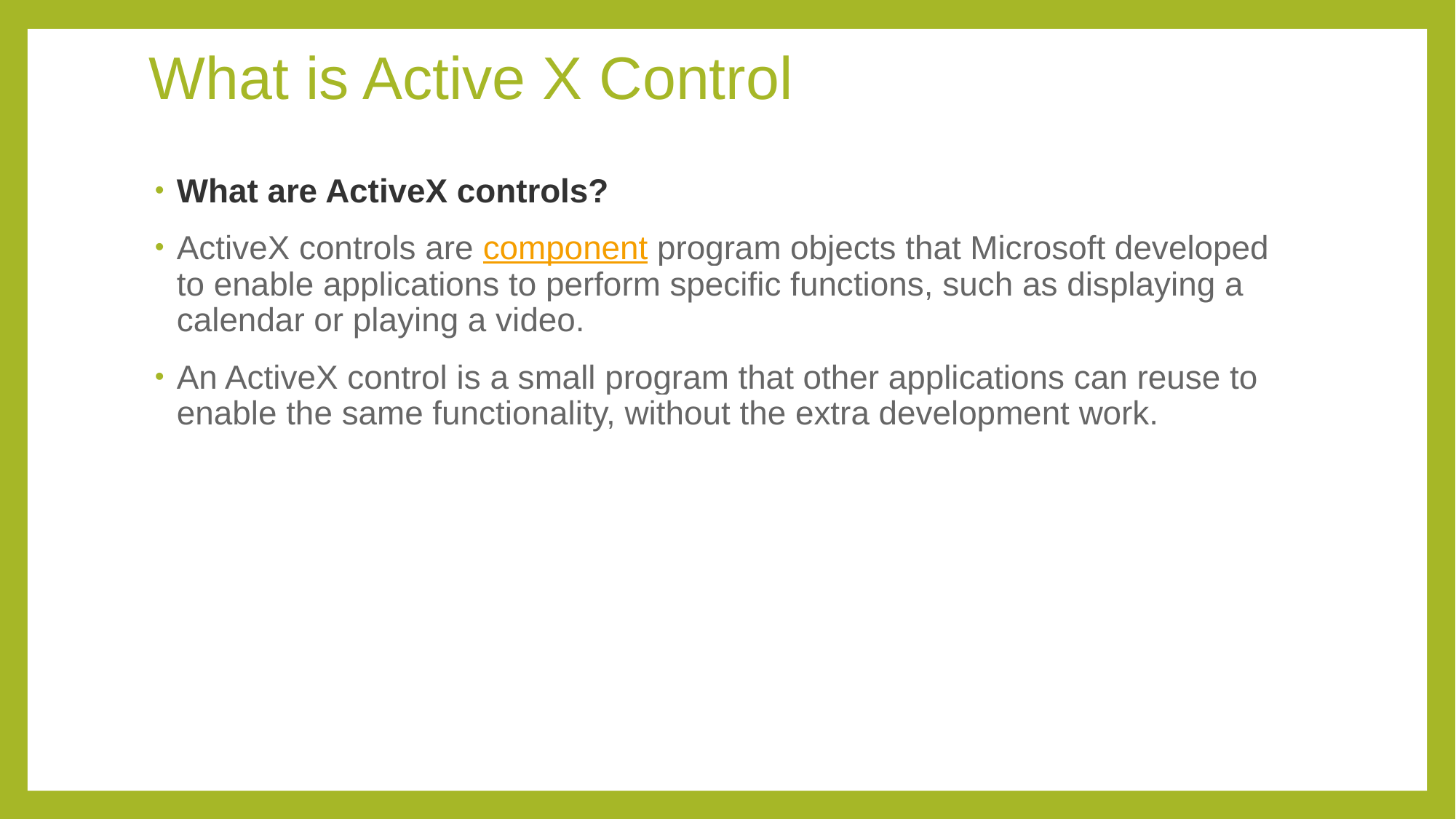

# What is Active X Control
What are ActiveX controls?
ActiveX controls are component program objects that Microsoft developed to enable applications to perform specific functions, such as displaying a calendar or playing a video.
An ActiveX control is a small program that other applications can reuse to enable the same functionality, without the extra development work.